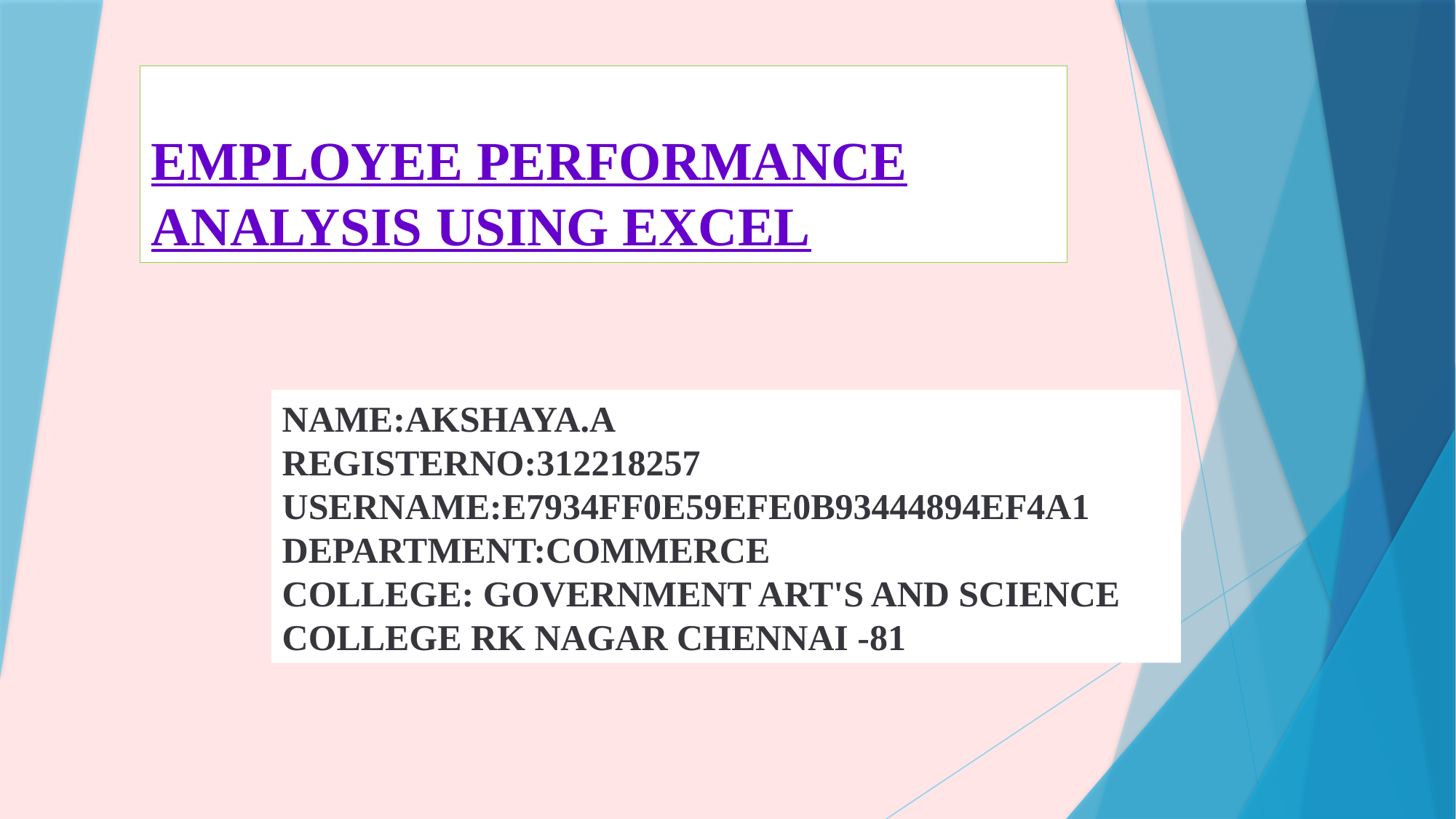

# EMPLOYEE PERFORMANCE ANALYSIS USING EXCEL
NAME:AKSHAYA.A
REGISTERNO:312218257
USERNAME:E7934FF0E59EFE0B93444894EF4A1
DEPARTMENT:COMMERCE
COLLEGE: GOVERNMENT ART'S AND SCIENCE COLLEGE RK NAGAR CHENNAI -81